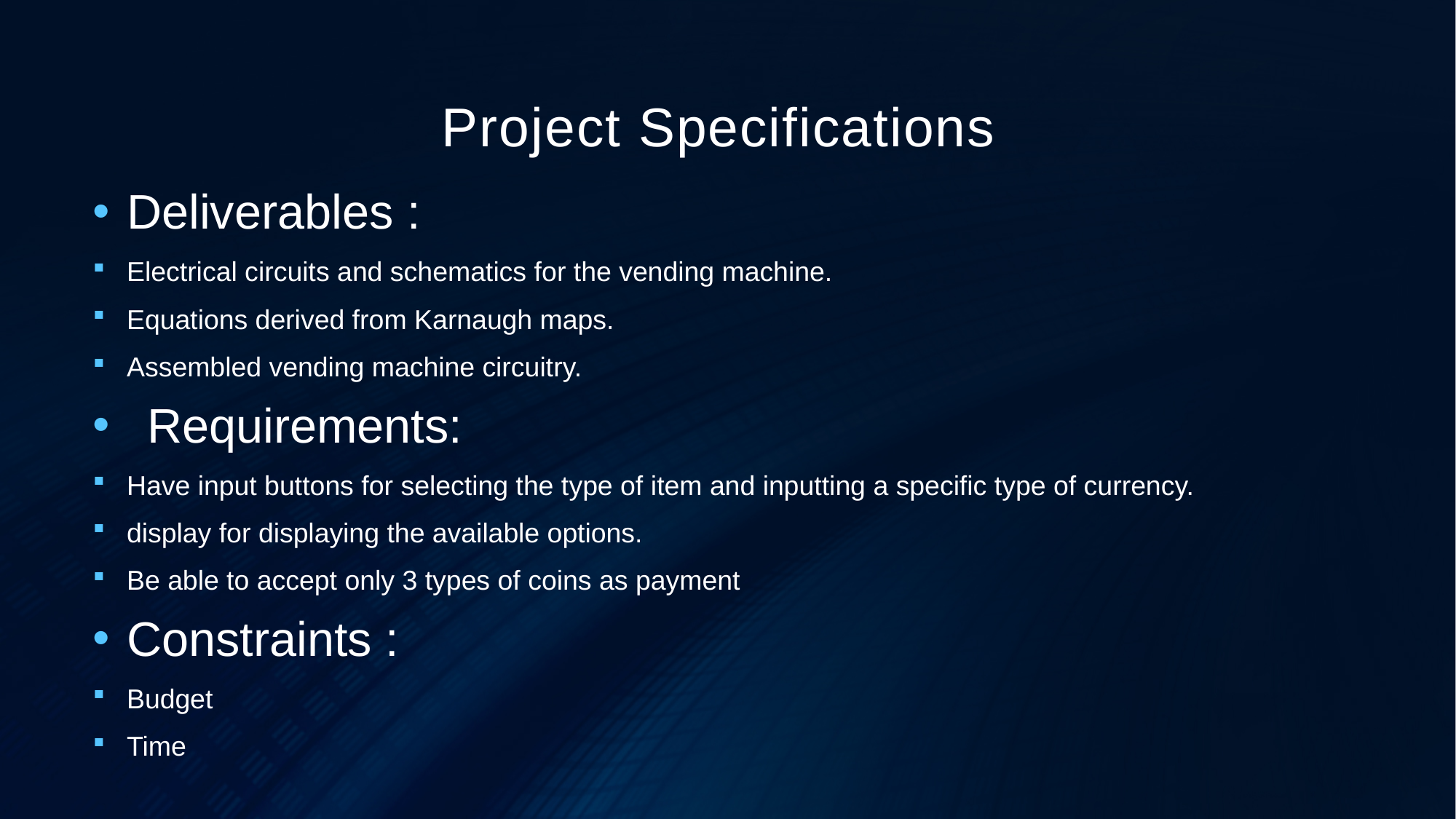

# Project Specifications
Deliverables :
Electrical circuits and schematics for the vending machine.
Equations derived from Karnaugh maps.
Assembled vending machine circuitry.
Requirements:
Have input buttons for selecting the type of item and inputting a specific type of currency.
display for displaying the available options.
Be able to accept only 3 types of coins as payment
Constraints :
Budget
Time